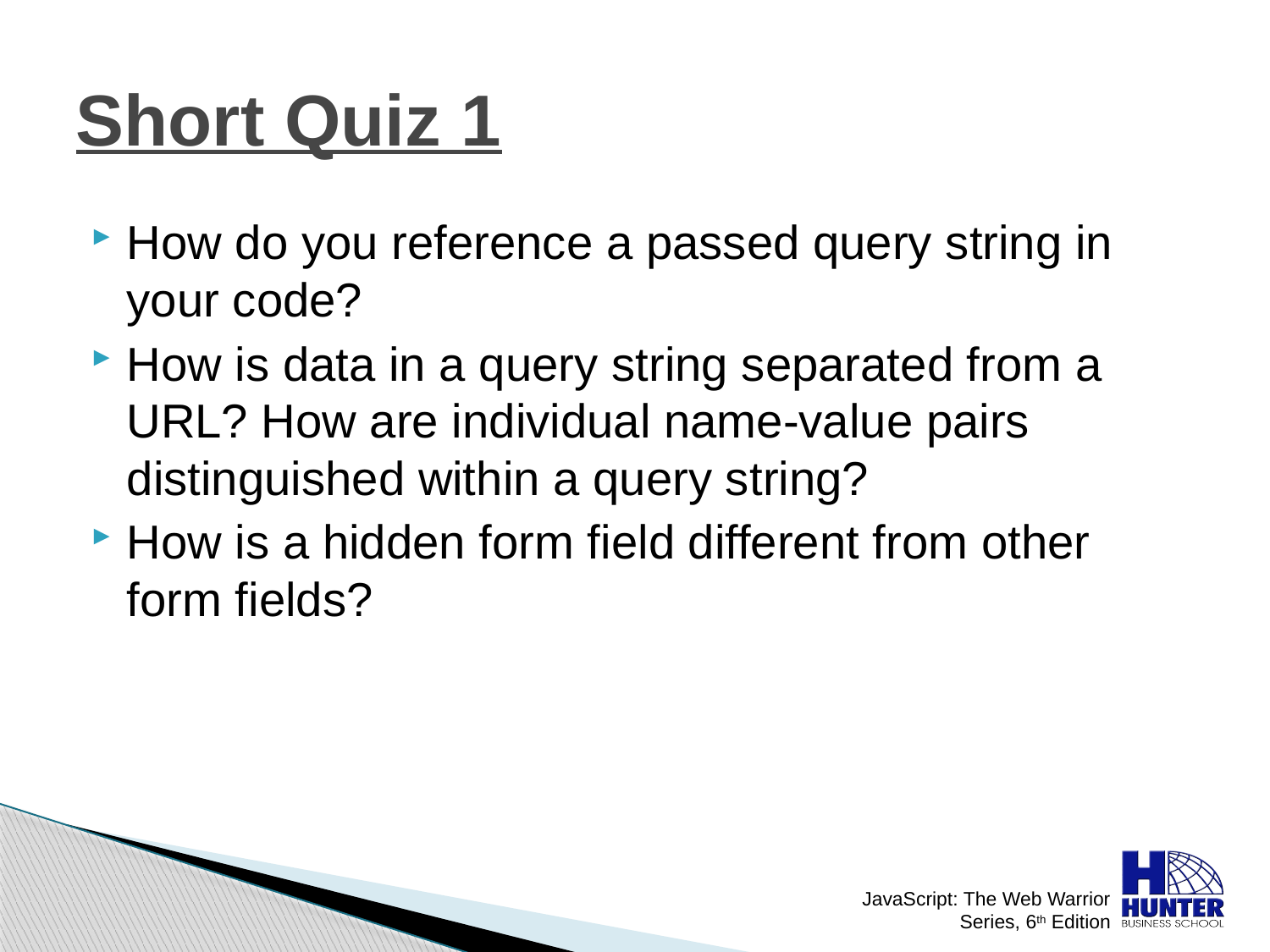

# Short Quiz 1
How do you reference a passed query string in your code?
How is data in a query string separated from a URL? How are individual name-value pairs distinguished within a query string?
How is a hidden form field different from other form fields?